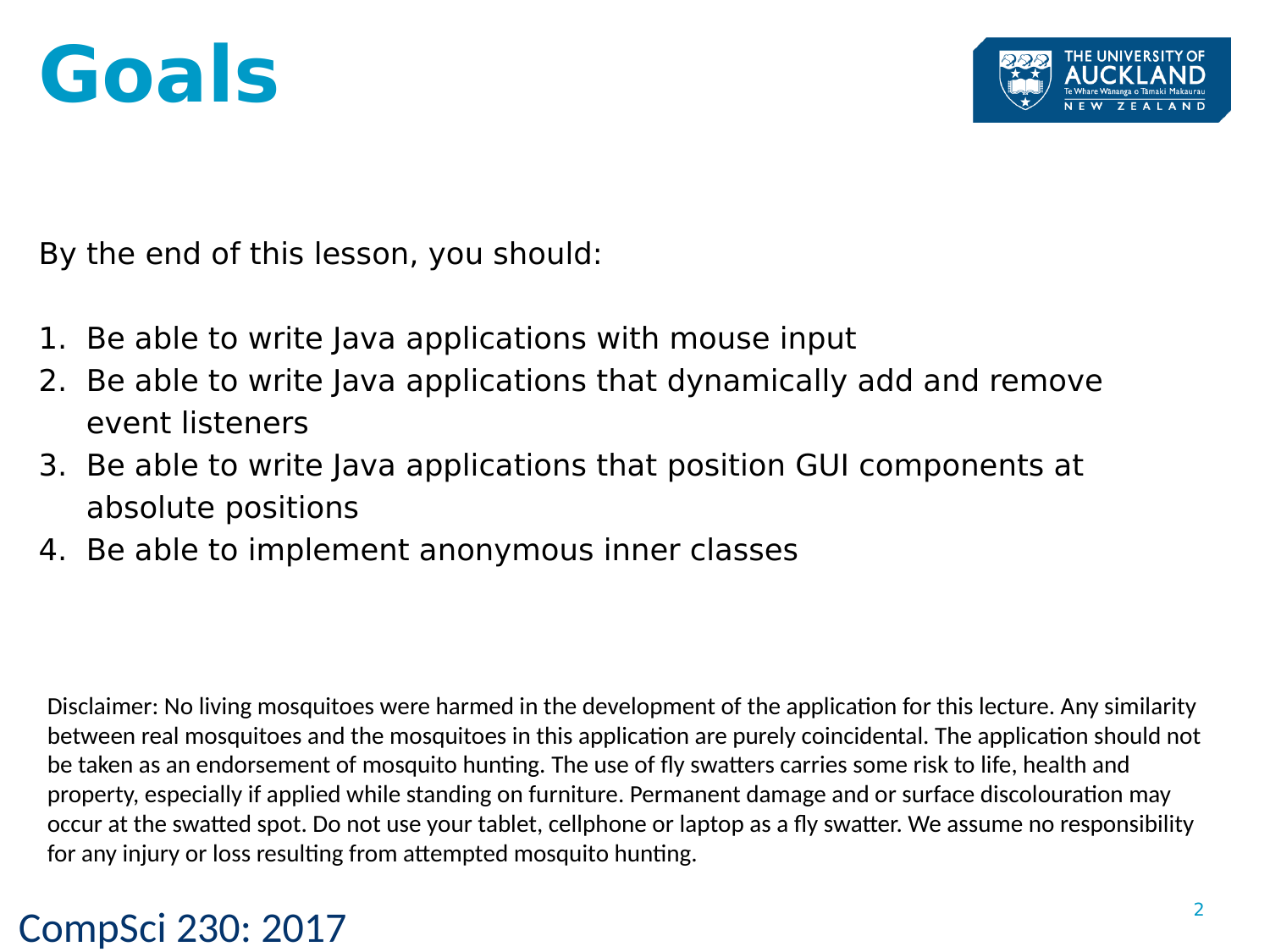

# Goals
By the end of this lesson, you should:

Be able to write Java applications with mouse input
Be able to write Java applications that dynamically add and remove event listeners
Be able to write Java applications that position GUI components at absolute positions
Be able to implement anonymous inner classes

Disclaimer: No living mosquitoes were harmed in the development of the application for this lecture. Any similarity between real mosquitoes and the mosquitoes in this application are purely coincidental. The application should not be taken as an endorsement of mosquito hunting. The use of fly swatters carries some risk to life, health and property, especially if applied while standing on furniture. Permanent damage and or surface discolouration may occur at the swatted spot. Do not use your tablet, cellphone or laptop as a fly swatter. We assume no responsibility for any injury or loss resulting from attempted mosquito hunting.
2